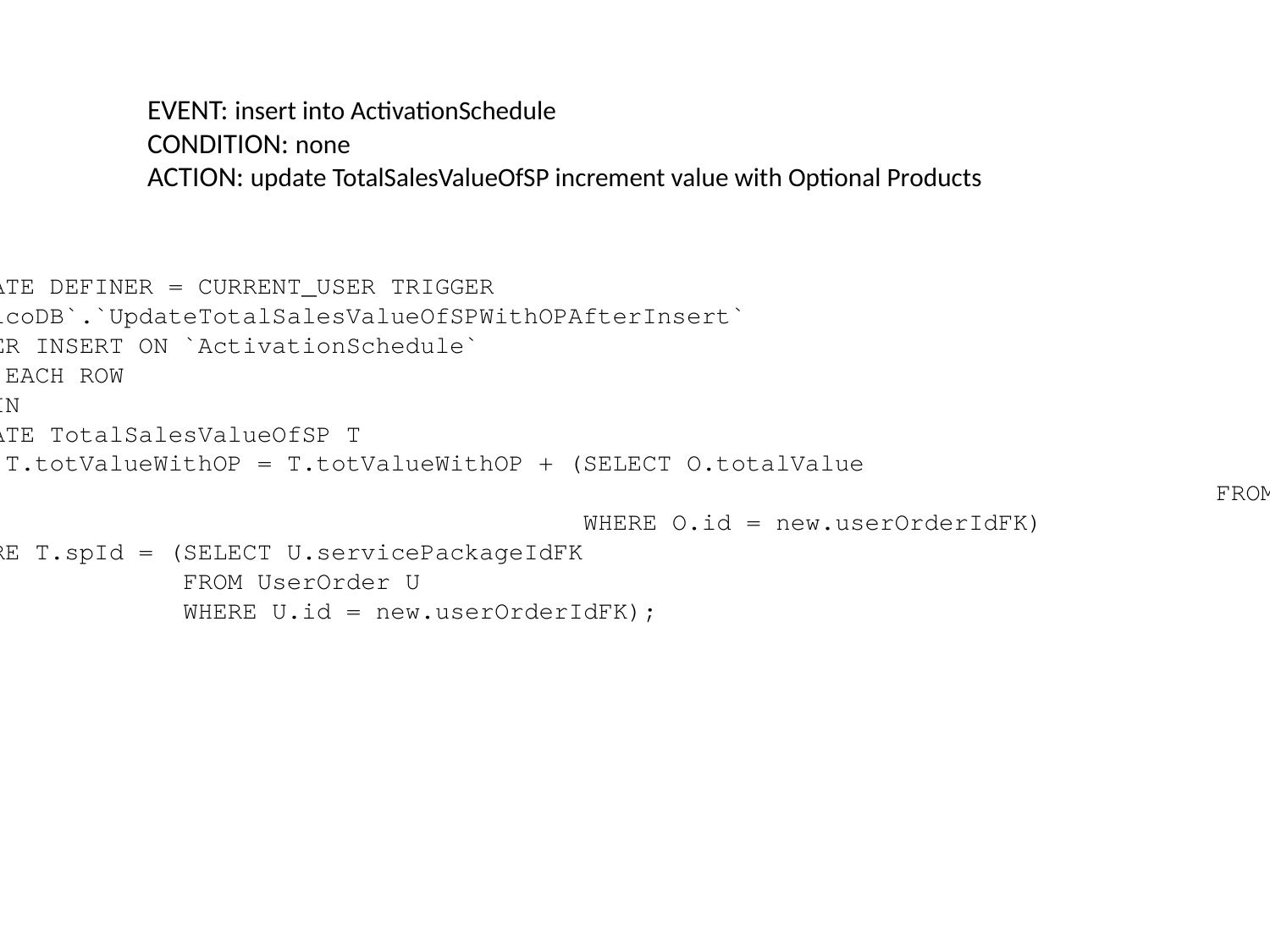

EVENT: insert into ActivationSchedule
CONDITION: none
ACTION: update TotalSalesValueOfSP increment value with Optional Products
CREATE DEFINER = CURRENT_USER TRIGGER
`TelcoDB`.`UpdateTotalSalesValueOfSPWithOPAfterInsert`
AFTER INSERT ON `ActivationSchedule`
FOR EACH ROW
BEGIN
UPDATE TotalSalesValueOfSP T
SET T.totValueWithOP = T.totValueWithOP + (SELECT O.totalValue
										FROM UserOrder O
                                           WHERE O.id = new.userOrderIdFK)
WHERE T.spId = (SELECT U.servicePackageIdFK
                FROM UserOrder U
                WHERE U.id = new.userOrderIdFK);
END